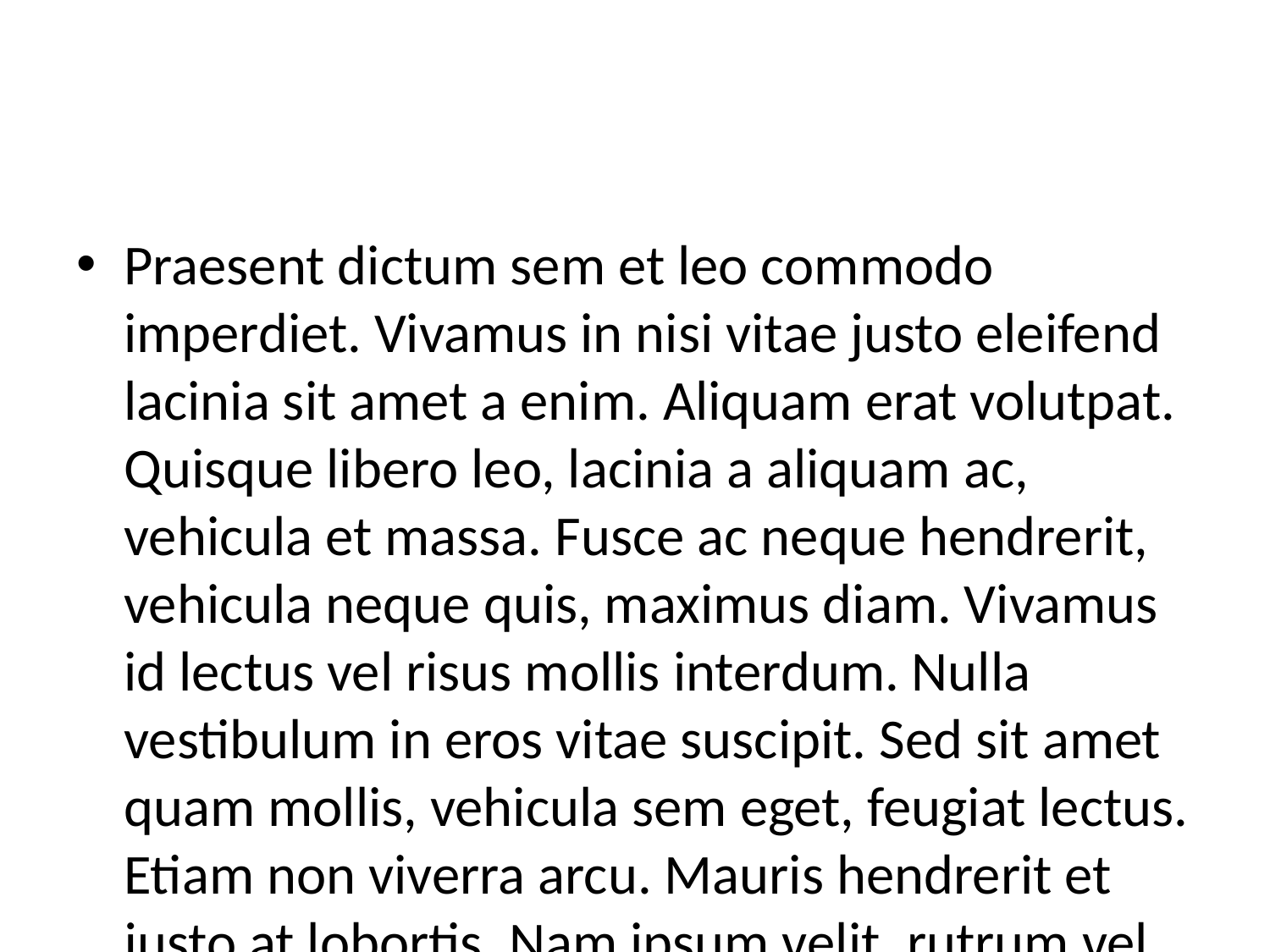

#
Praesent dictum sem et leo commodo imperdiet. Vivamus in nisi vitae justo eleifend lacinia sit amet a enim. Aliquam erat volutpat. Quisque libero leo, lacinia a aliquam ac, vehicula et massa. Fusce ac neque hendrerit, vehicula neque quis, maximus diam. Vivamus id lectus vel risus mollis interdum. Nulla vestibulum in eros vitae suscipit. Sed sit amet quam mollis, vehicula sem eget, feugiat lectus. Etiam non viverra arcu. Mauris hendrerit et justo at lobortis. Nam ipsum velit, rutrum vel urna eget, mollis maximus lorem. Duis cursus interdum orci eget suscipit. Donec nec vestibulum enim. Sed diam massa, vulputate at nisl vel, tincidunt feugiat quam.